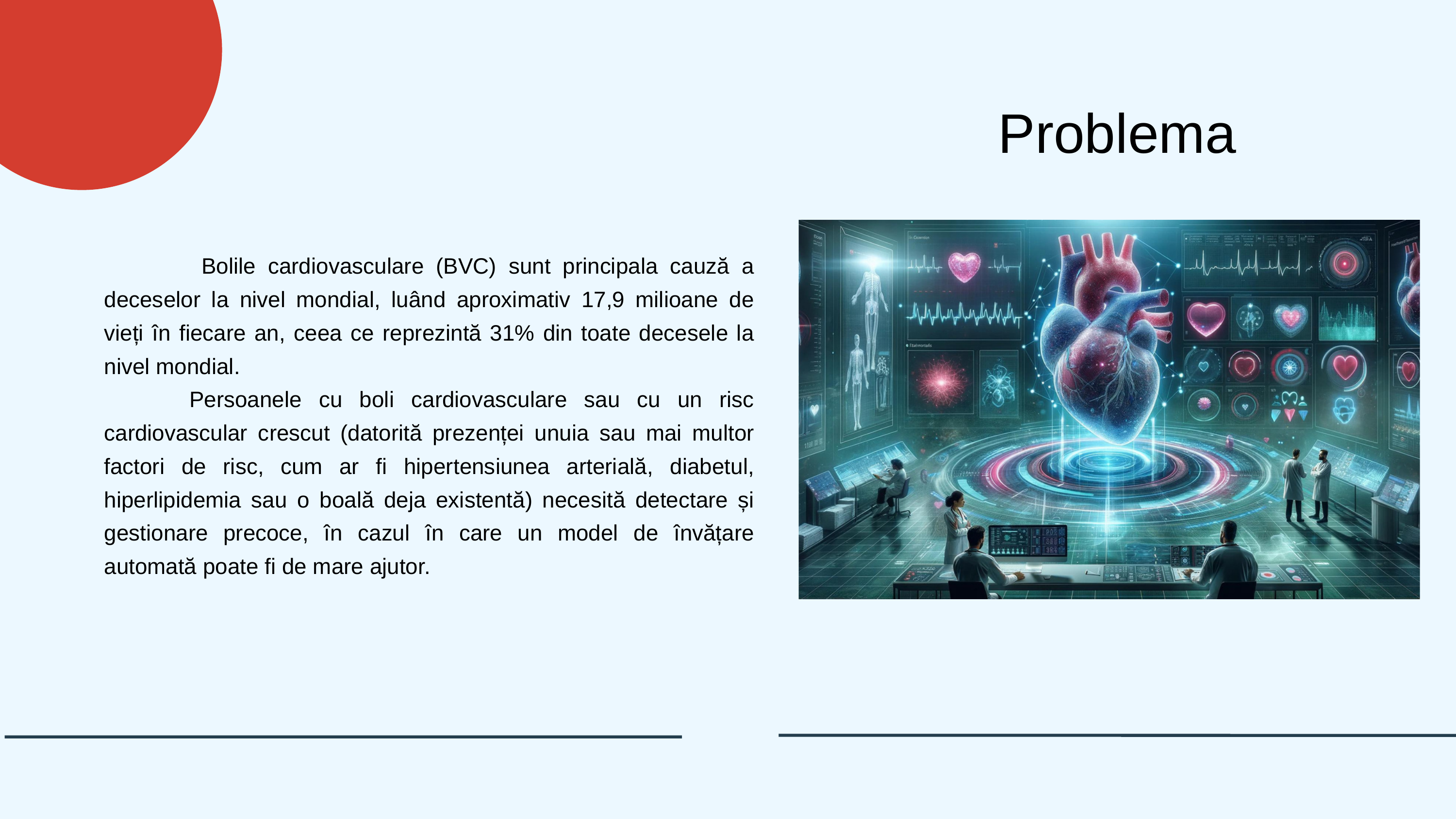

Problema

        Bolile cardiovasculare (BVC) sunt principala cauză a deceselor la nivel mondial, luând aproximativ 17,9 milioane de vieți în fiecare an, ceea ce reprezintă 31% din toate decesele la nivel mondial.
     Persoanele cu boli cardiovasculare sau cu un risc cardiovascular crescut (datorită prezenței unuia sau mai multor factori de risc, cum ar fi hipertensiunea arterială, diabetul, hiperlipidemia sau o boală deja existentă) necesită detectare și gestionare precoce, în cazul în care un model de învățare automată poate fi de mare ajutor.